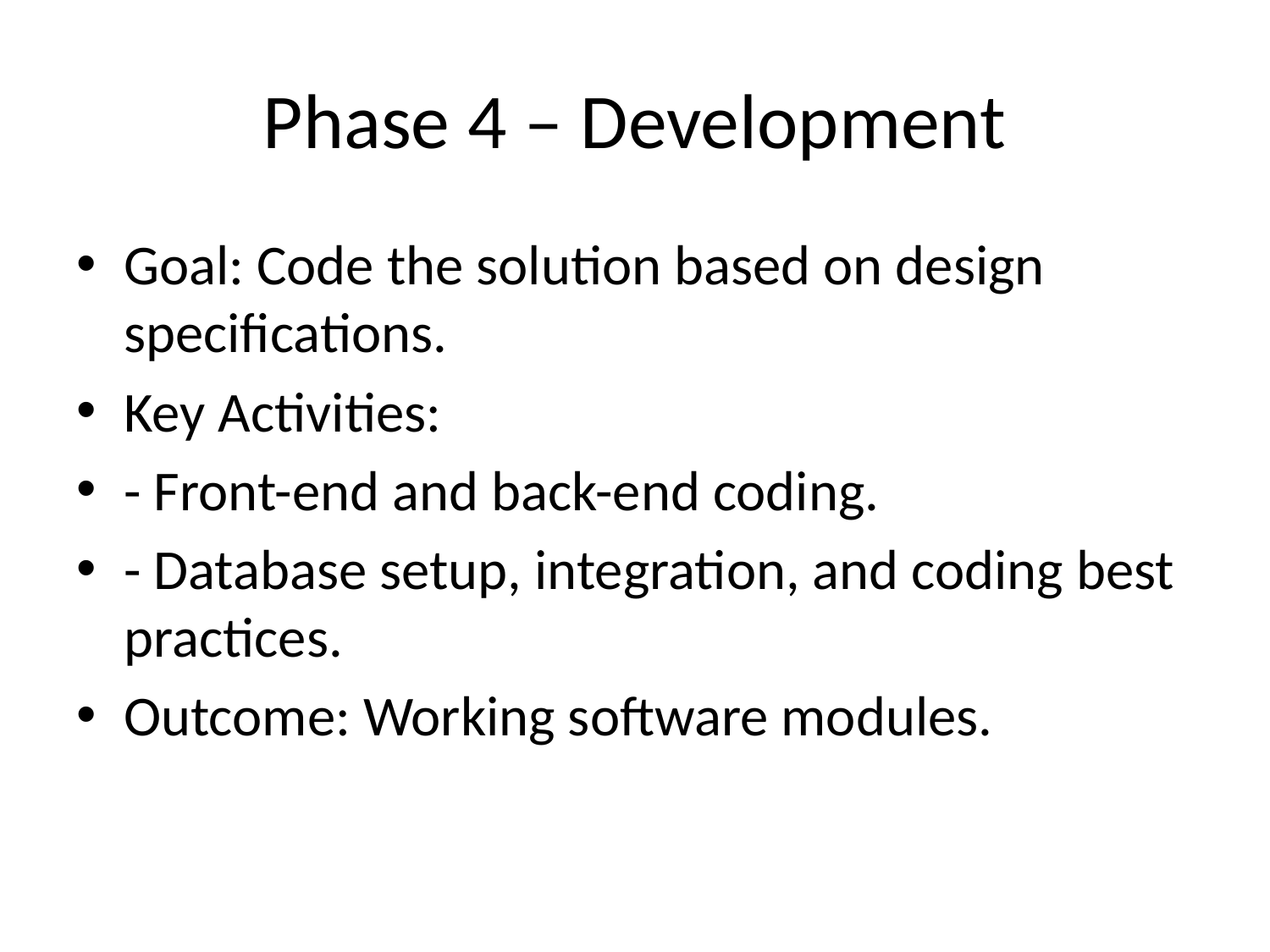

# Phase 4 – Development
Goal: Code the solution based on design specifications.
Key Activities:
- Front-end and back-end coding.
- Database setup, integration, and coding best practices.
Outcome: Working software modules.